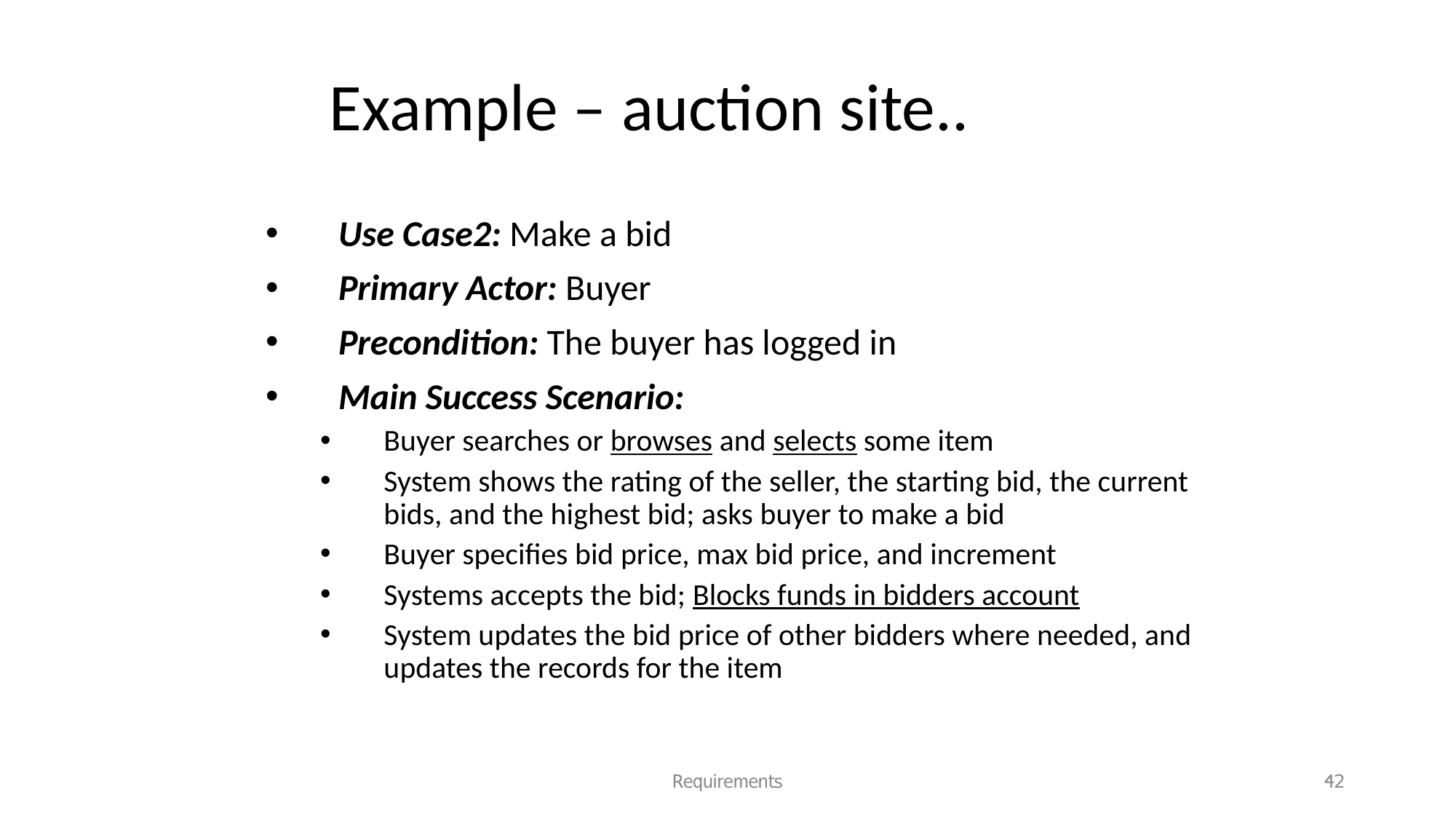

# Example – auction site..
Use Case2: Make a bid
Primary Actor: Buyer
Precondition: The buyer has logged in
Main Success Scenario:
Buyer searches or browses and selects some item
System shows the rating of the seller, the starting bid, the current bids, and the highest bid; asks buyer to make a bid
Buyer specifies bid price, max bid price, and increment
Systems accepts the bid; Blocks funds in bidders account
System updates the bid price of other bidders where needed, and updates the records for the item
Requirements
42